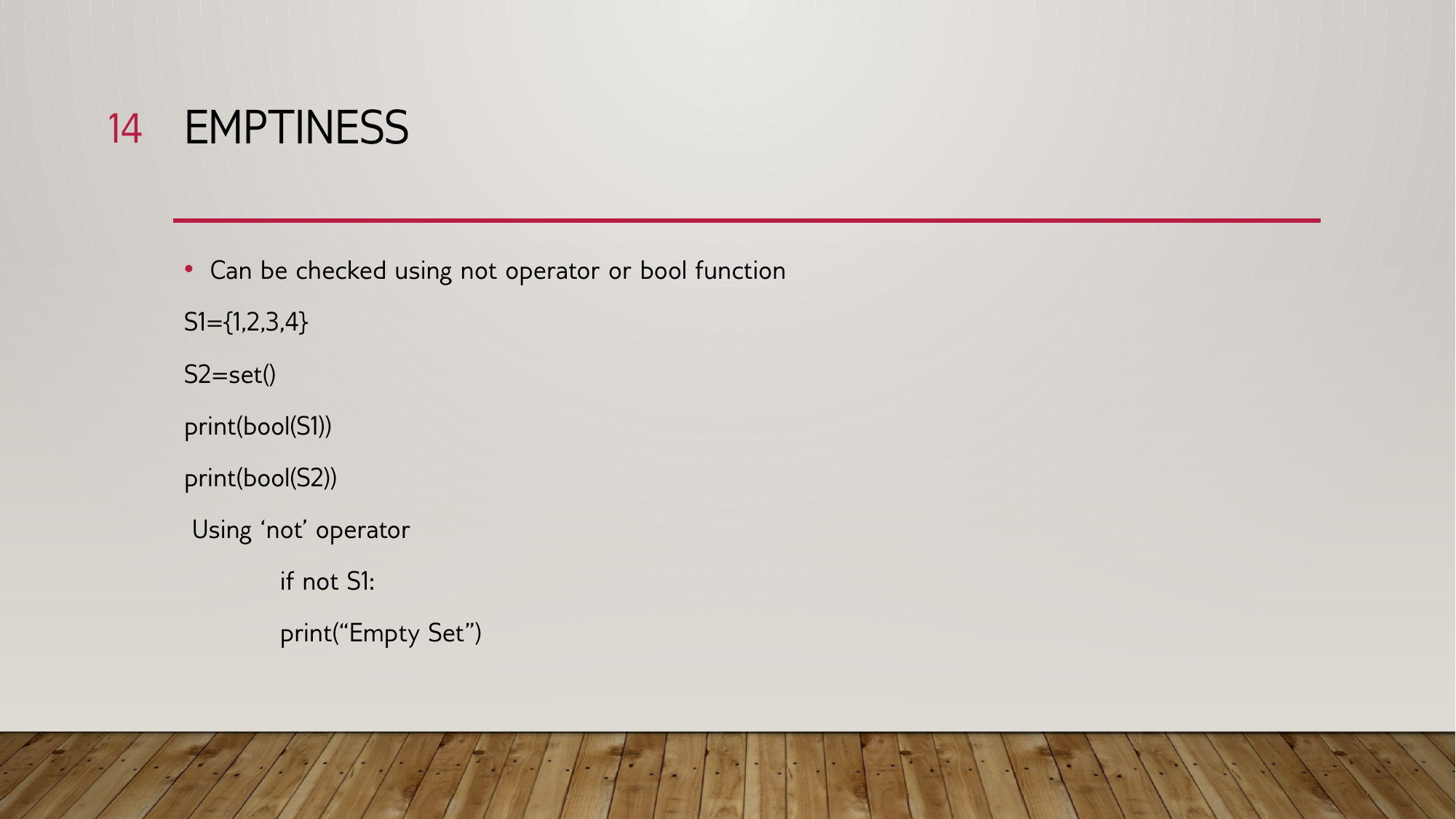

14
# EMPTINESS
Can be checked using not operator or bool function
S1={1,2,3,4}
S2=set()
print(bool(S1))
print(bool(S2))
 Using ‘not’ operator
	if not S1:
		print(“Empty Set”)